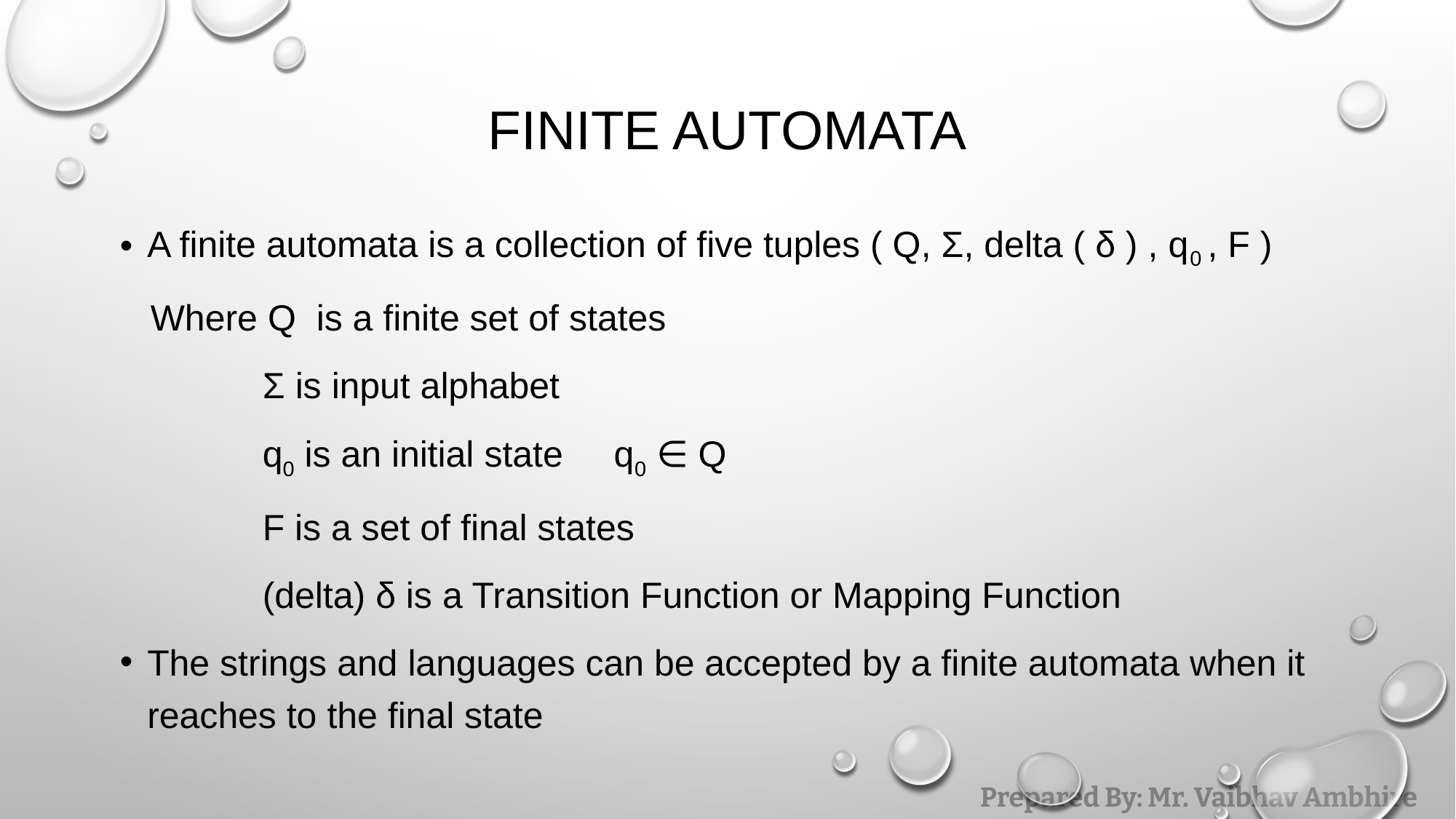

# FINITE AUTOMATA
A finite automata is a collection of five tuples ( Q, Σ, delta ( δ ) , q0 , F )
   Where Q  is a finite set of states
              Σ is input alphabet
              q0 is an initial state     q0 ∈ Q
              F is a set of final states
              (delta) δ is a Transition Function or Mapping Function
The strings and languages can be accepted by a finite automata when it reaches to the final state